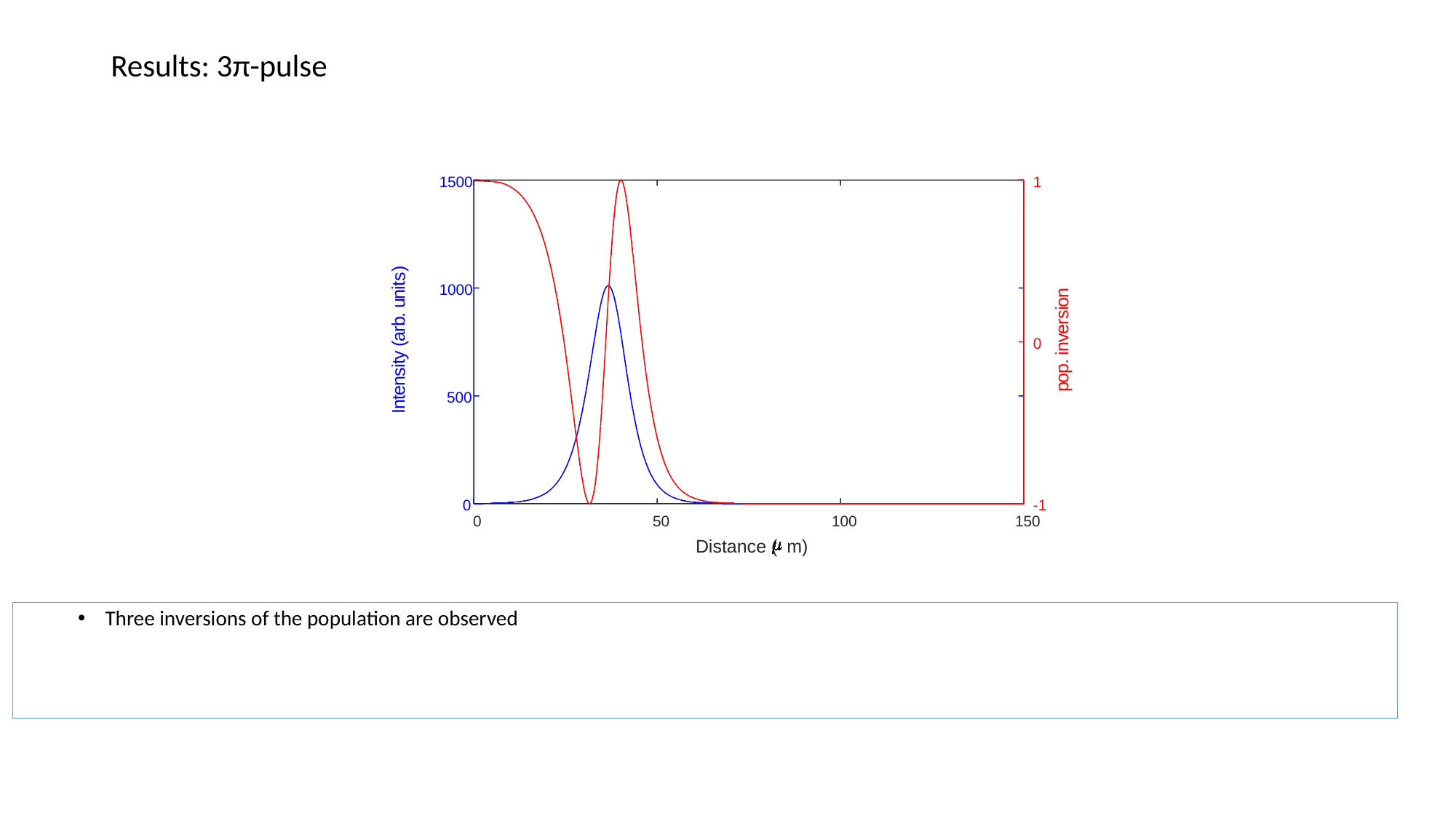

# Results: 3π-pulse
1500

)
s
t
i
1000
n

u

.

b
r

a
(

y
t

i

s
n

e
t

500
n

I

0

0
50
100
150
Distance (
m)

1

n

o

i

s

r

e
v

0
n

i

.

p
o

p

-1

Three inversions of the population are observed